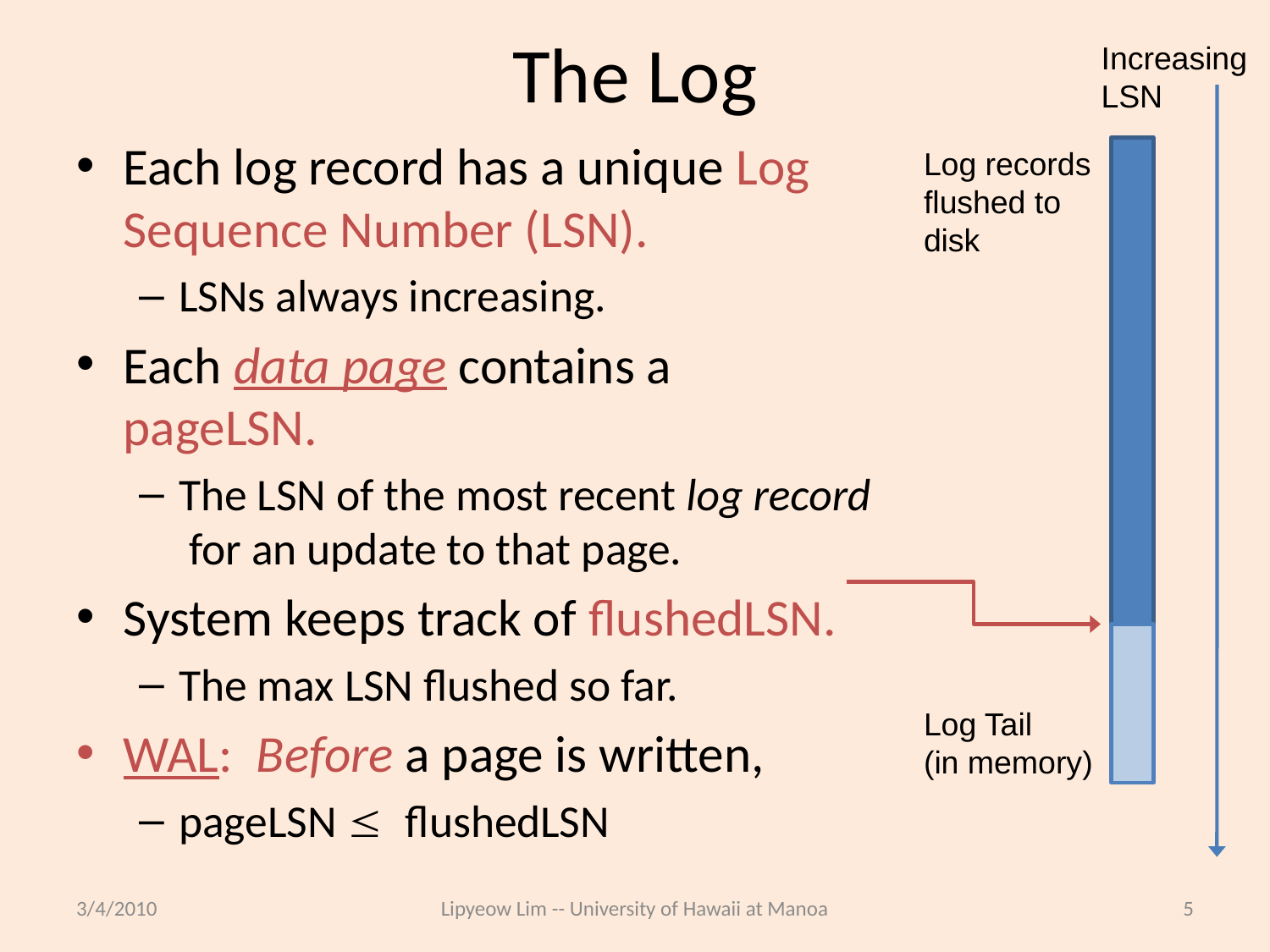

Increasing
LSN
# The Log
Each log record has a unique Log Sequence Number (LSN).
LSNs always increasing.
Each data page contains a pageLSN.
The LSN of the most recent log record  for an update to that page.
System keeps track of flushedLSN.
The max LSN flushed so far.
WAL:  Before a page is written,
pageLSN ≤ flushedLSN

Log records
flushed to
disk

Log Tail
(in memory)
3/4/2010
Lipyeow Lim -- University of Hawaii at Manoa
5